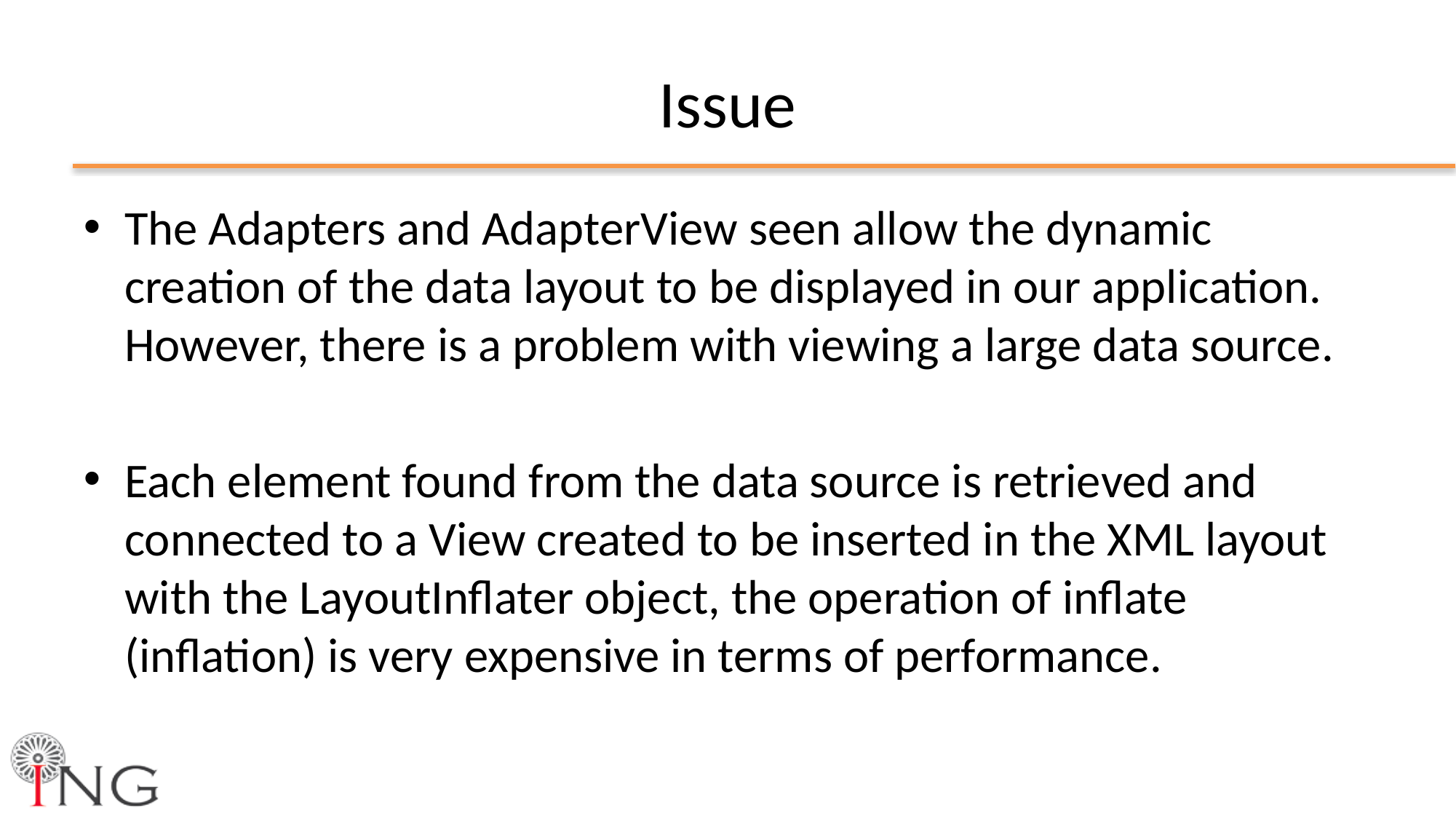

# Issue
The Adapters and AdapterView seen allow the dynamic creation of the data layout to be displayed in our application. However, there is a problem with viewing a large data source.

Each element found from the data source is retrieved and connected to a View created to be inserted in the XML layout with the LayoutInflater object, the operation of inflate (inflation) is very expensive in terms of performance.